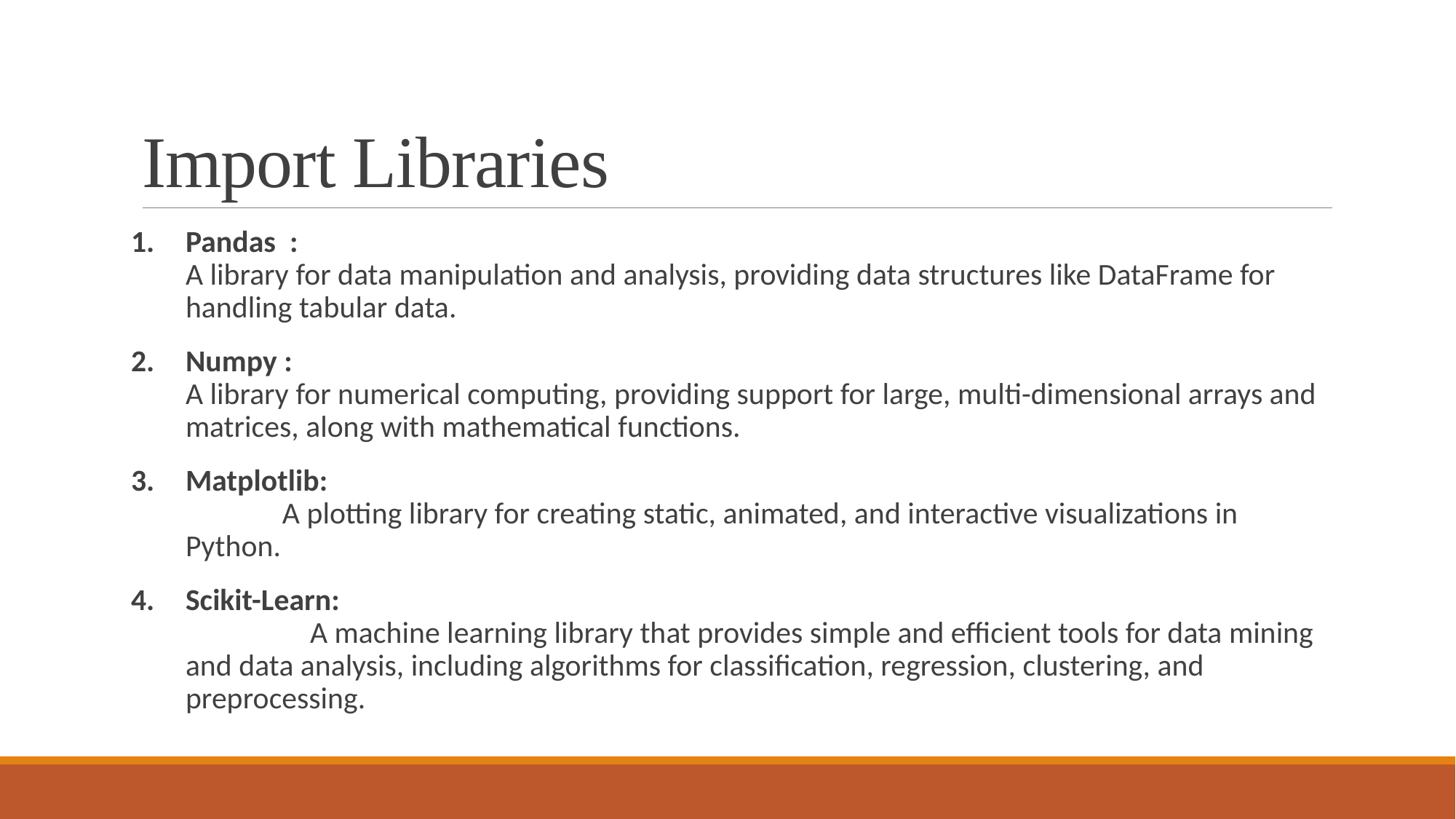

# Import Libraries
Pandas  :                                                                                                                                                     A library for data manipulation and analysis, providing data structures like DataFrame for handling tabular data.
Numpy :                                                                                                                                                       A library for numerical computing, providing support for large, multi-dimensional arrays and matrices, along with mathematical functions.
Matplotlib:                                                                                                                                                                A plotting library for creating static, animated, and interactive visualizations in Python.
Scikit-Learn:                                                                                                                                                                  A machine learning library that provides simple and efficient tools for data mining and data analysis, including algorithms for classification, regression, clustering, and preprocessing.